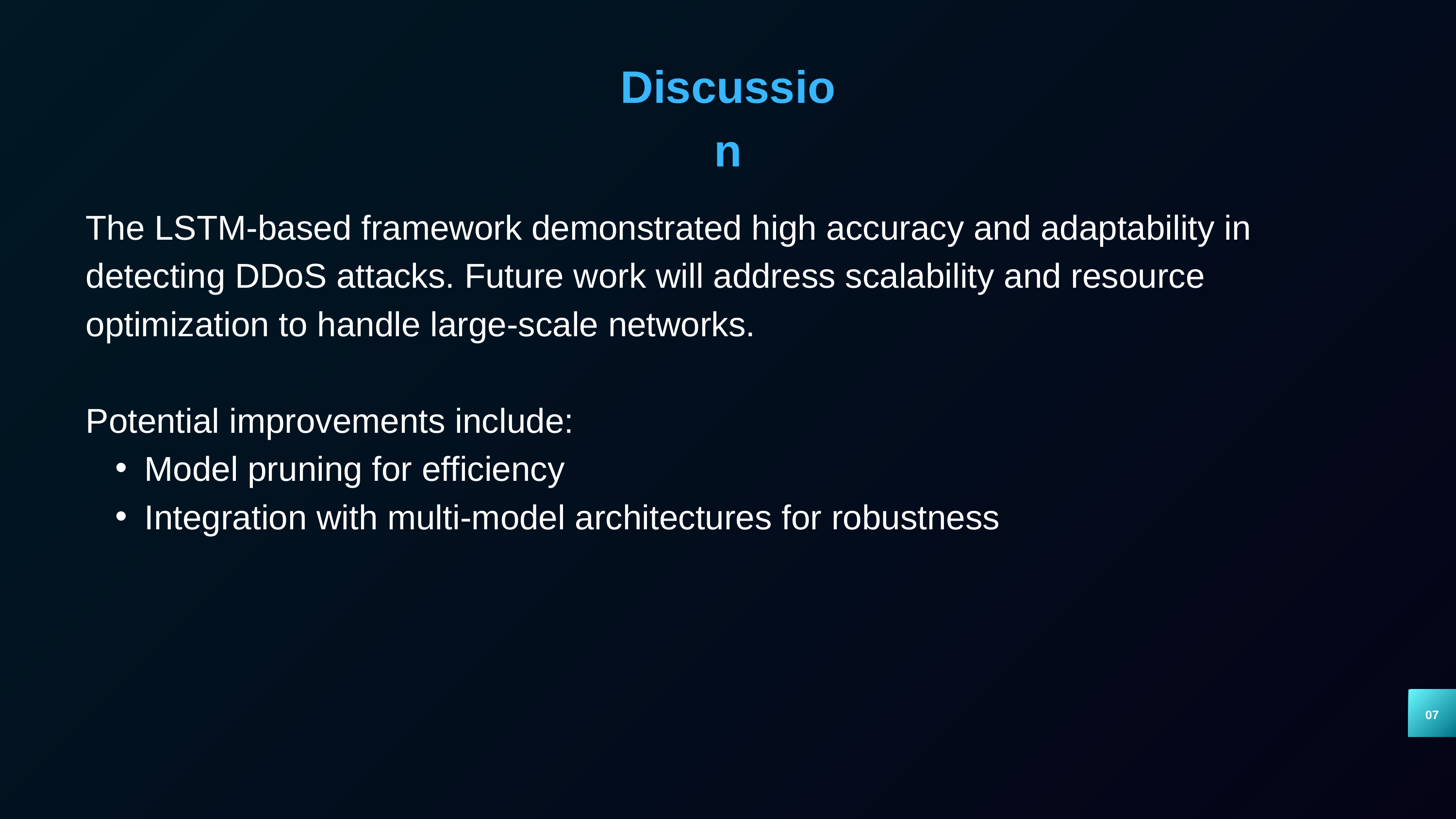

Discussion
The LSTM-based framework demonstrated high accuracy and adaptability in detecting DDoS attacks. Future work will address scalability and resource optimization to handle large-scale networks.

Potential improvements include:
Model pruning for efficiency
Integration with multi-model architectures for robustness

07